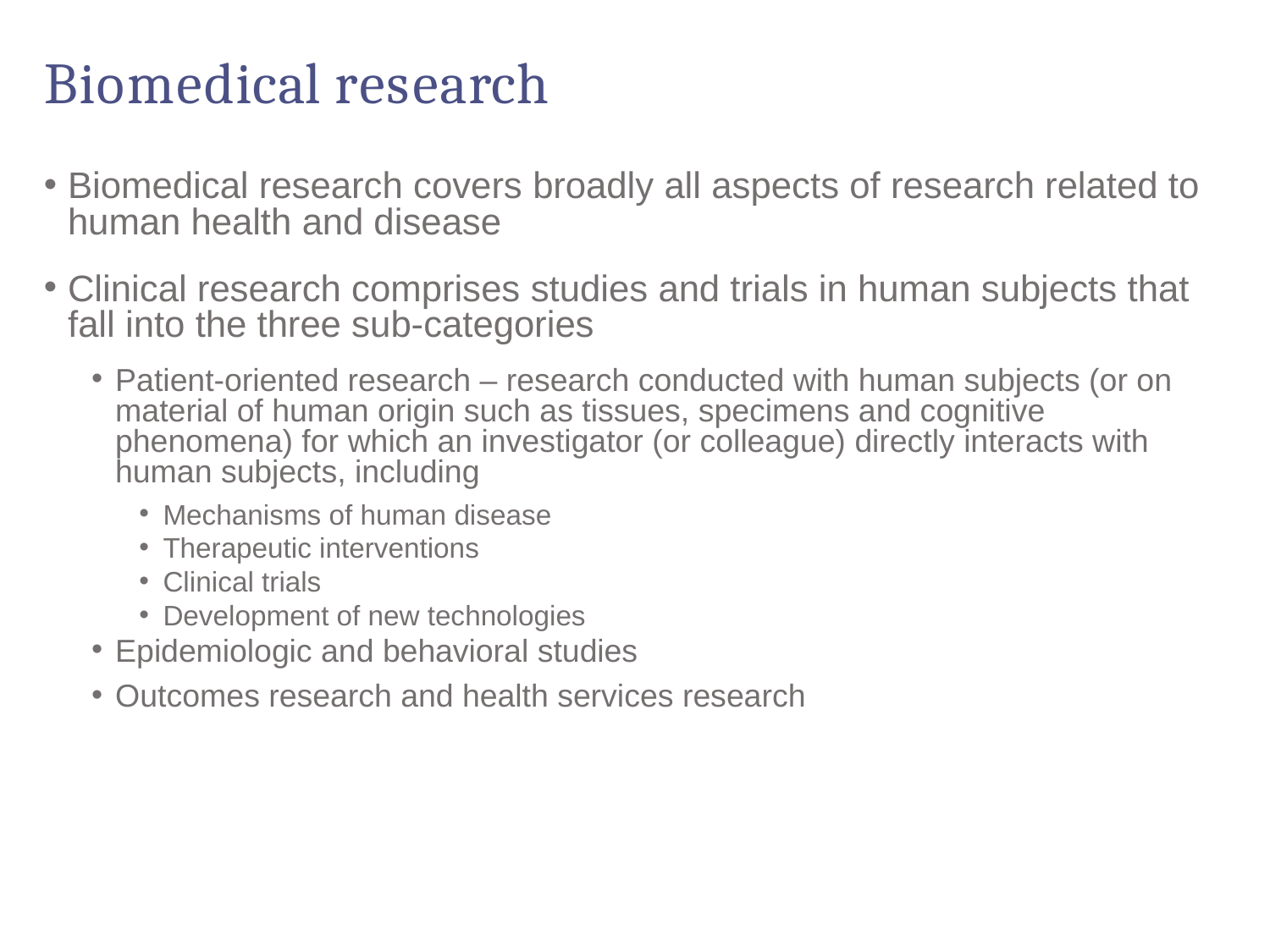

# Biomedical research
Biomedical research covers broadly all aspects of research related to human health and disease
Clinical research comprises studies and trials in human subjects that fall into the three sub-categories
Patient-oriented research – research conducted with human subjects (or on material of human origin such as tissues, specimens and cognitive phenomena) for which an investigator (or colleague) directly interacts with human subjects, including
Mechanisms of human disease
Therapeutic interventions
Clinical trials
Development of new technologies
Epidemiologic and behavioral studies
Outcomes research and health services research